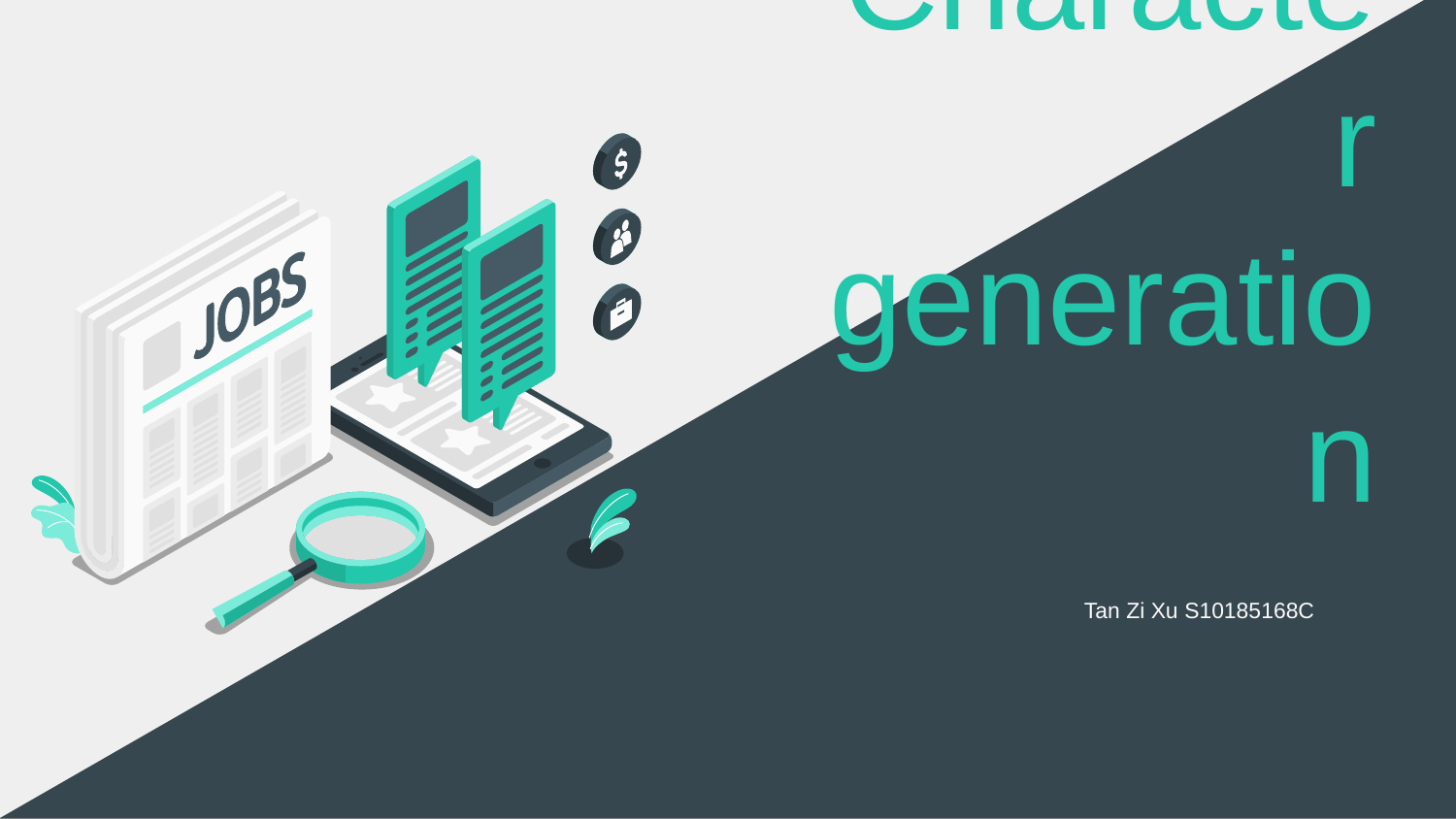

# Character generation
Tan Zi Xu S10185168C